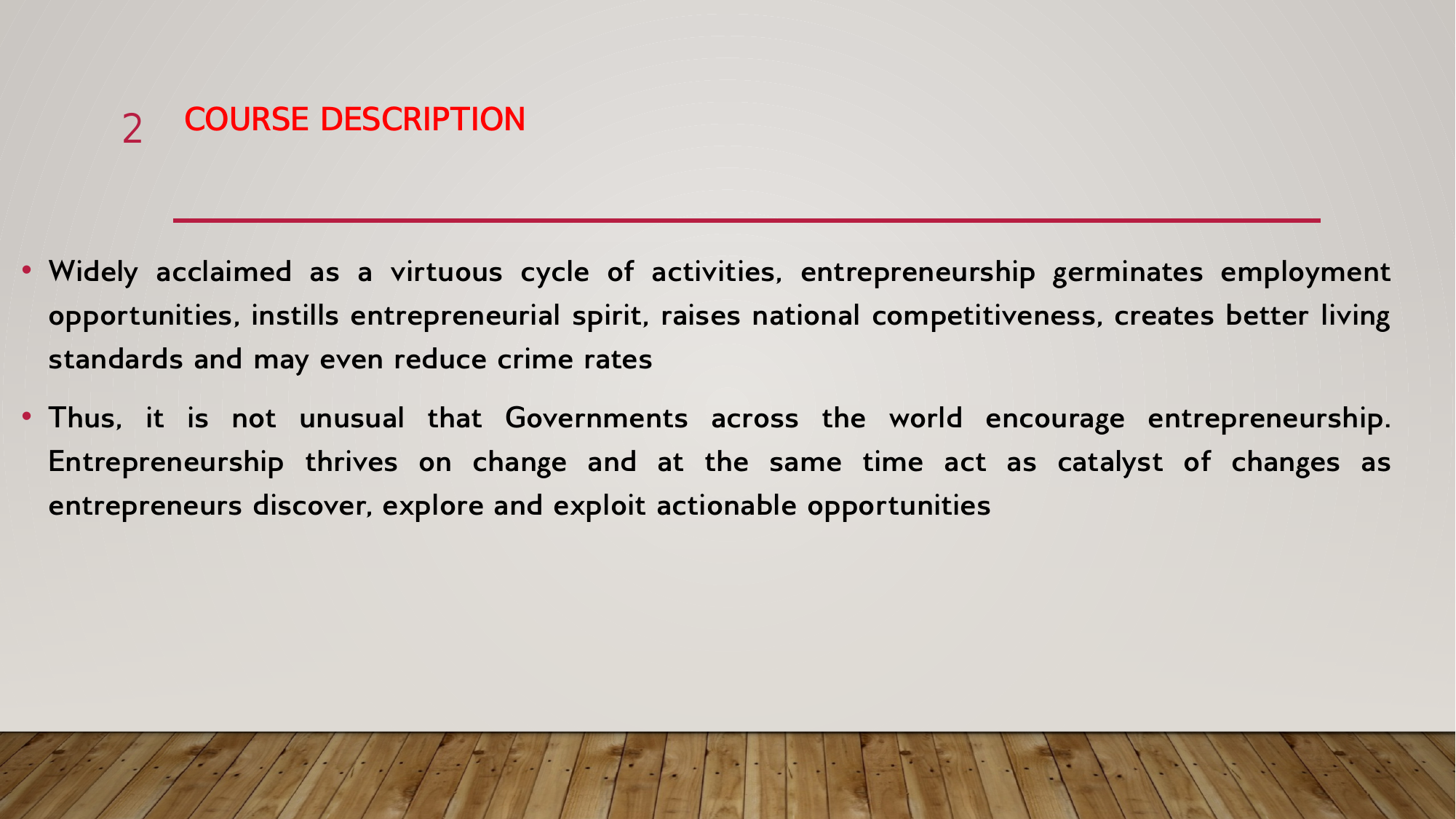

2
# Course Description

Widely acclaimed as a virtuous cycle of activities, entrepreneurship germinates employment opportunities, instills entrepreneurial spirit, raises national competitiveness, creates better living standards and may even reduce crime rates
Thus, it is not unusual that Governments across the world encourage entrepreneurship. Entrepreneurship thrives on change and at the same time act as catalyst of changes as entrepreneurs discover, explore and exploit actionable opportunities